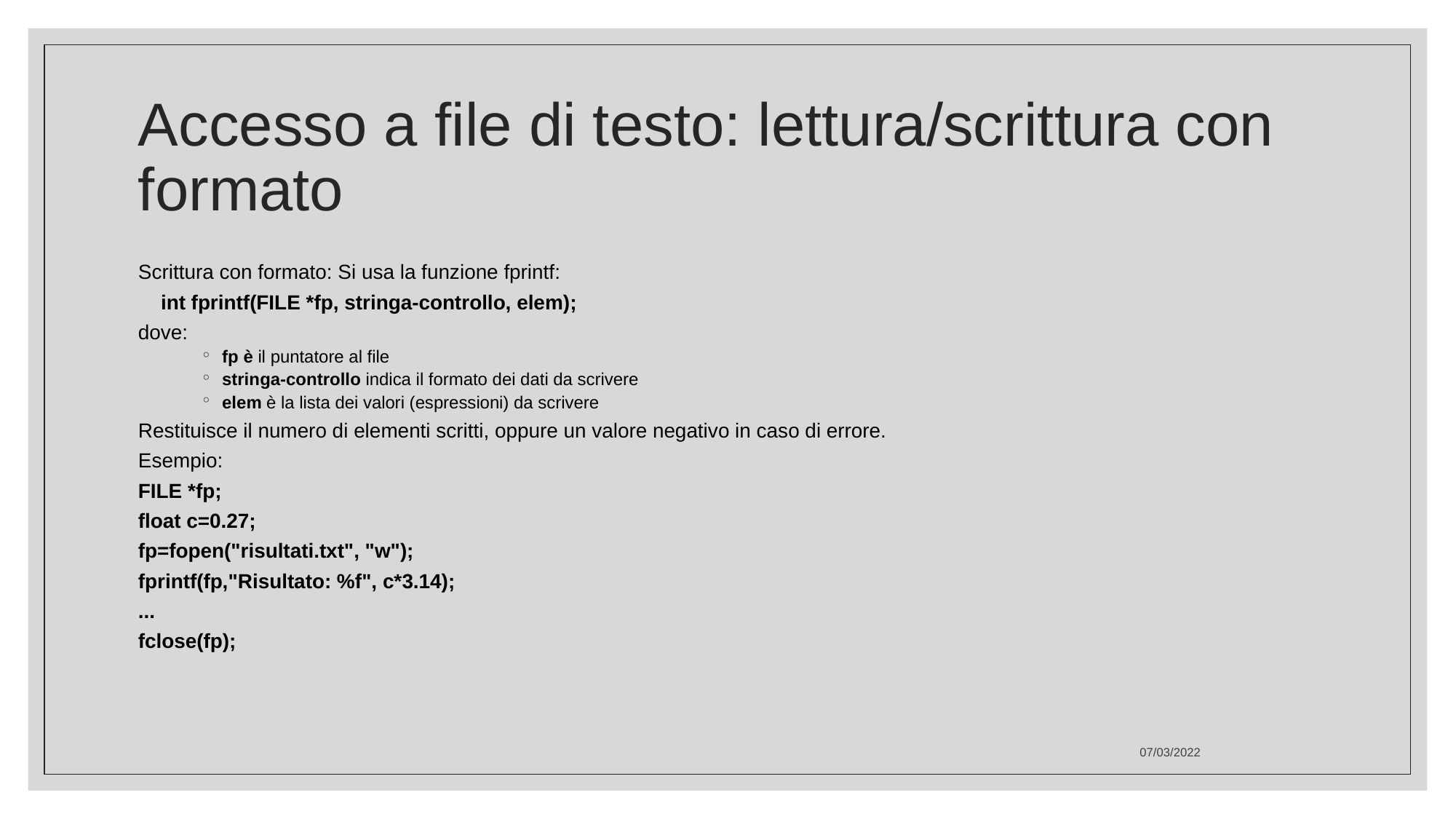

# Accesso a file di testo: lettura/scrittura con formato
Scrittura con formato: Si usa la funzione fprintf:
    int fprintf(FILE *fp, stringa-controllo, elem);
dove:
fp è il puntatore al file
stringa-controllo indica il formato dei dati da scrivere
elem è la lista dei valori (espressioni) da scrivere
Restituisce il numero di elementi scritti, oppure un valore negativo in caso di errore.
Esempio:
FILE *fp;
float c=0.27;
fp=fopen("risultati.txt", "w");
fprintf(fp,"Risultato: %f", c*3.14);
...
fclose(fp);

07/03/2022